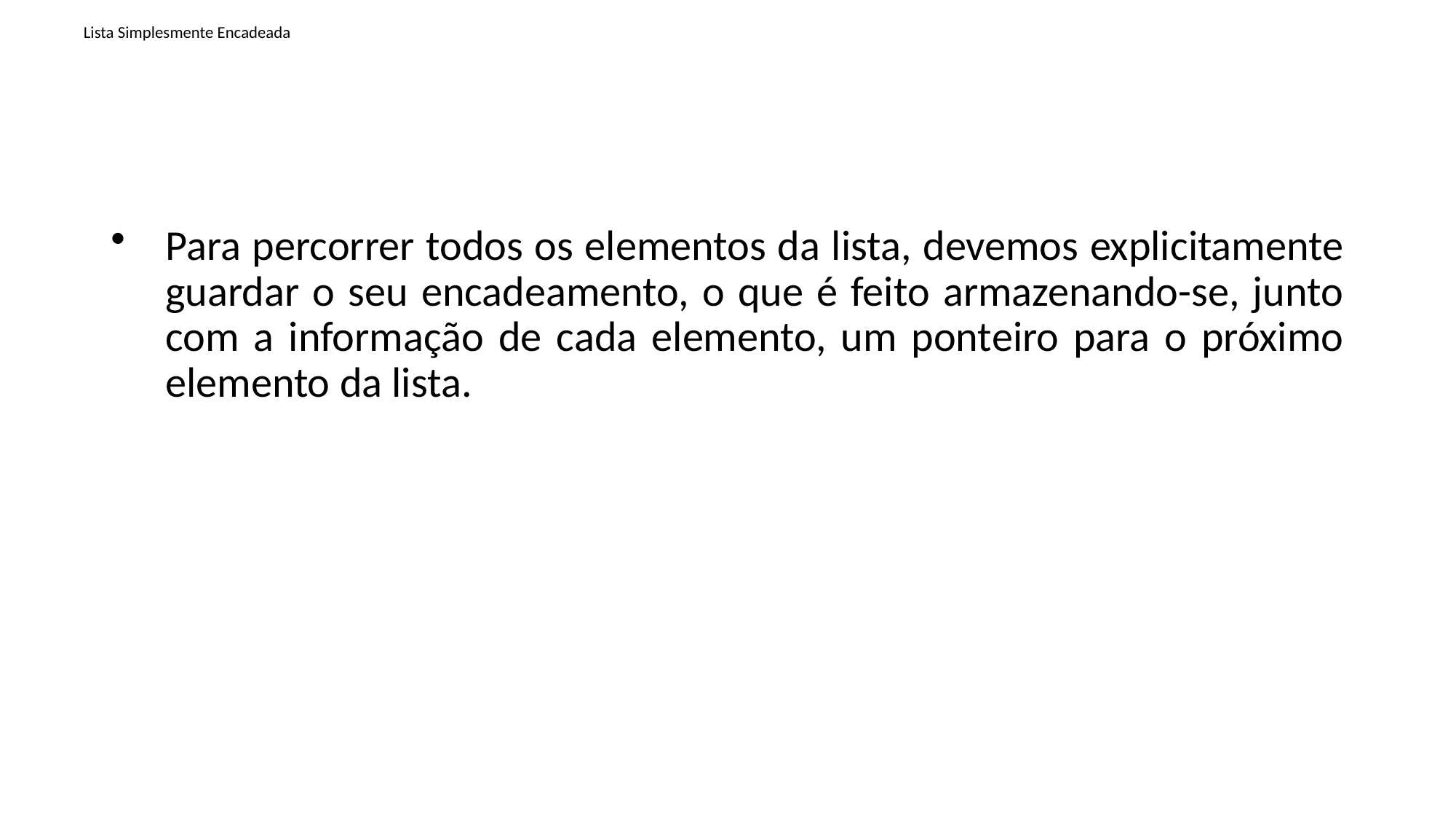

# Lista Simplesmente Encadeada
Para percorrer todos os elementos da lista, devemos explicitamente guardar o seu encadeamento, o que é feito armazenando-se, junto com a informação de cada elemento, um ponteiro para o próximo elemento da lista.